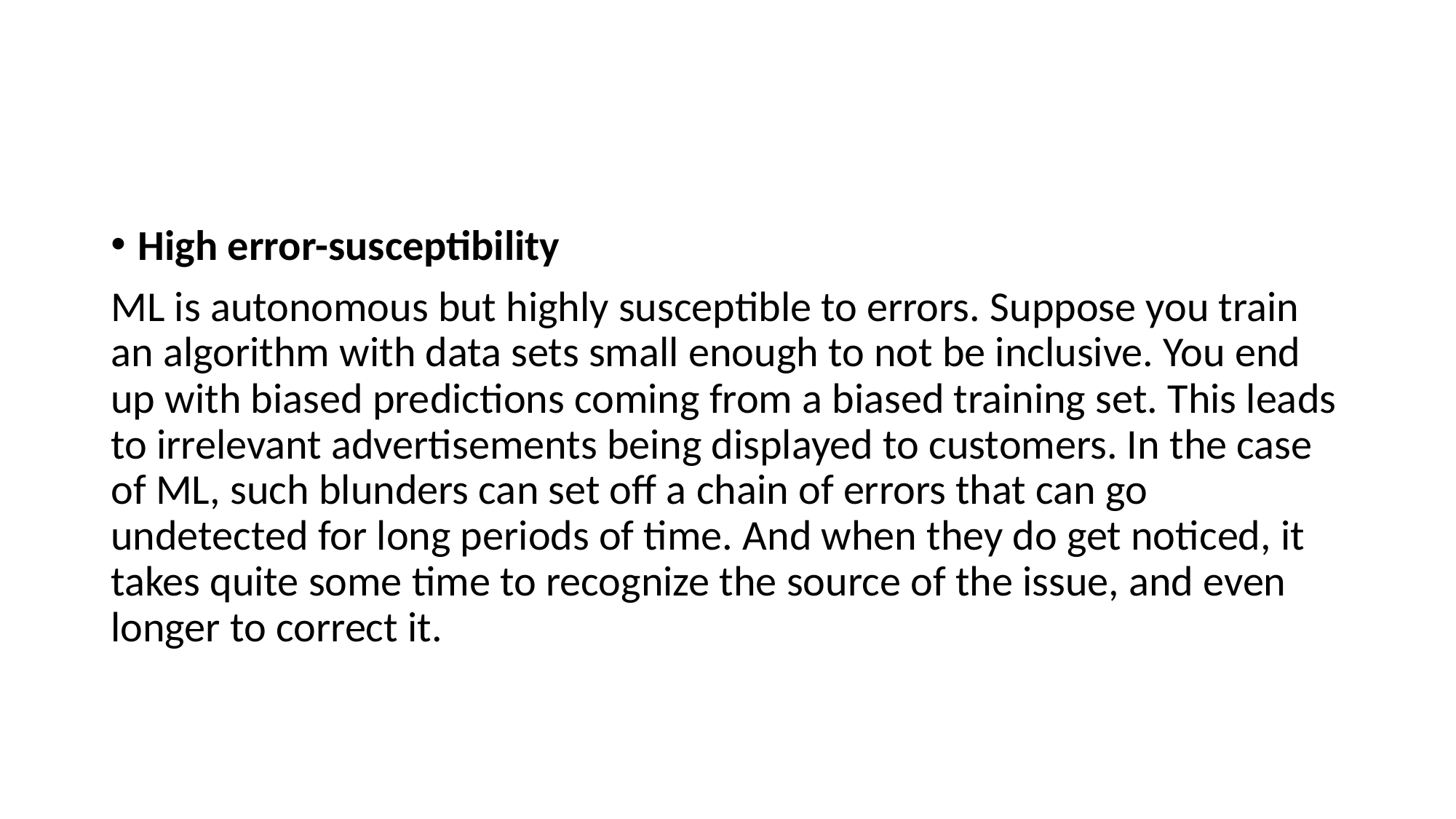

High error-susceptibility
ML is autonomous but highly susceptible to errors. Suppose you train an algorithm with data sets small enough to not be inclusive. You end up with biased predictions coming from a biased training set. This leads to irrelevant advertisements being displayed to customers. In the case of ML, such blunders can set off a chain of errors that can go undetected for long periods of time. And when they do get noticed, it takes quite some time to recognize the source of the issue, and even longer to correct it.